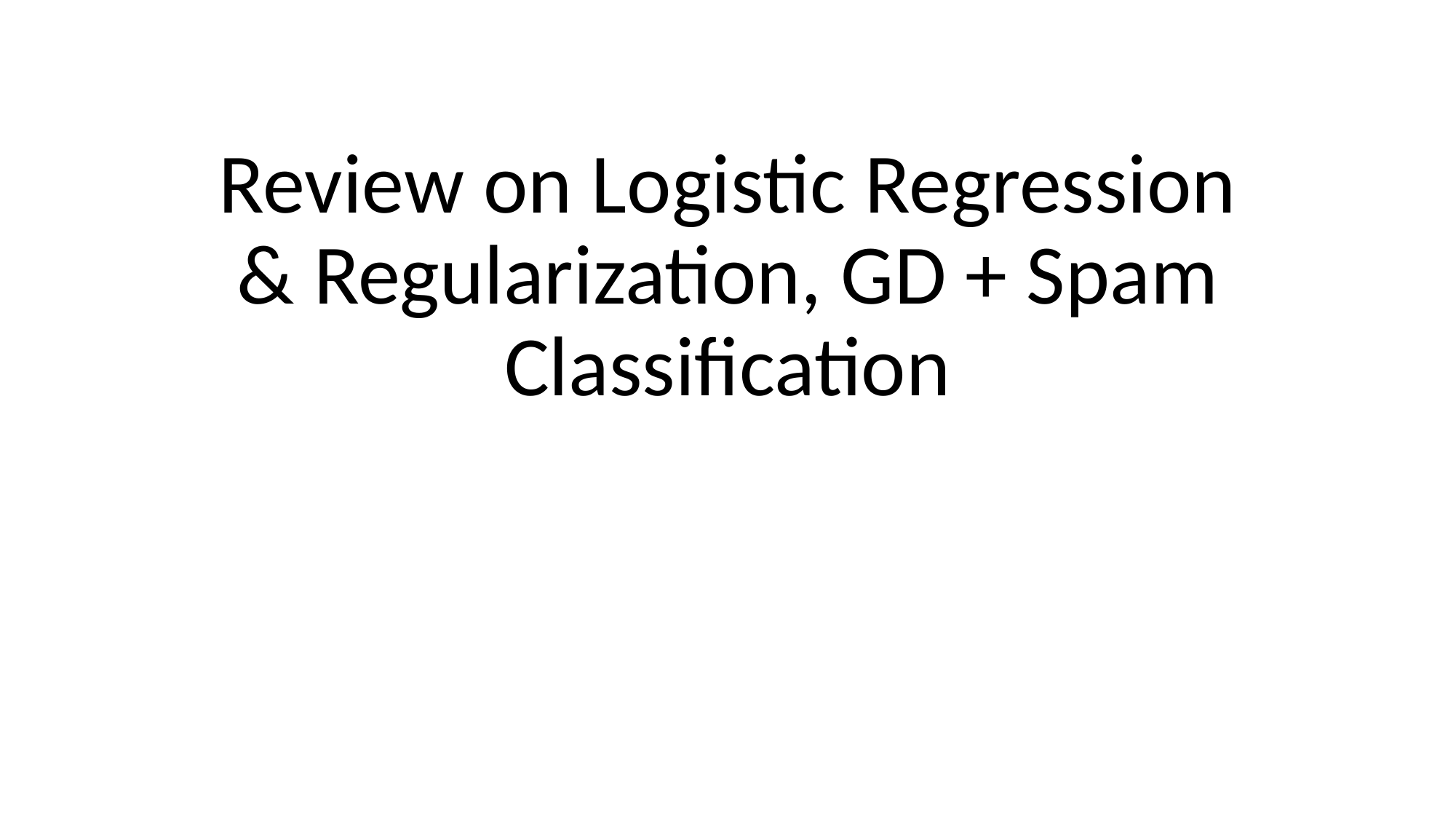

# Review on Logistic Regression & Regularization, GD + Spam Classification